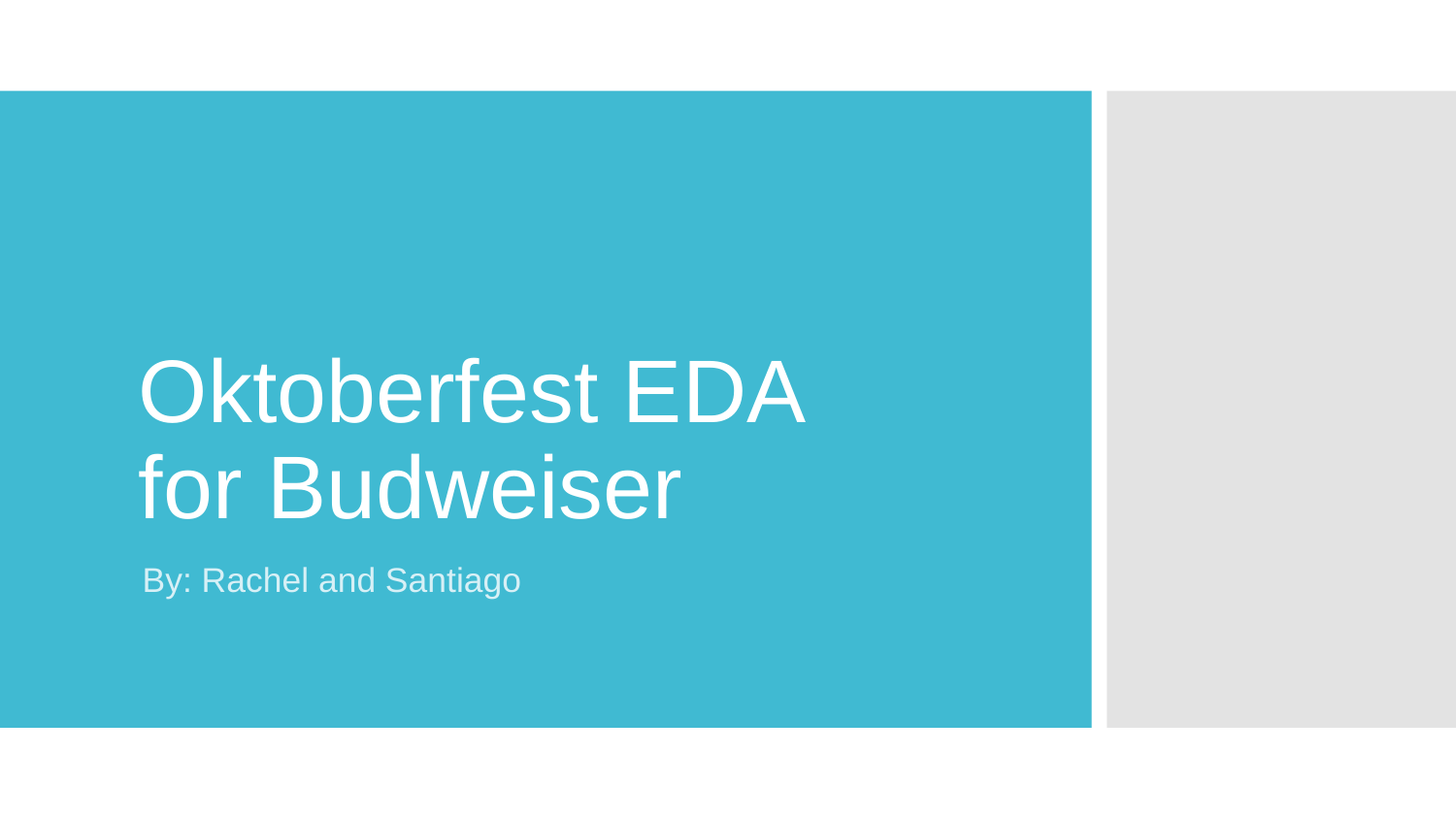

# Oktoberfest EDA
for Budweiser
By: Rachel and Santiago